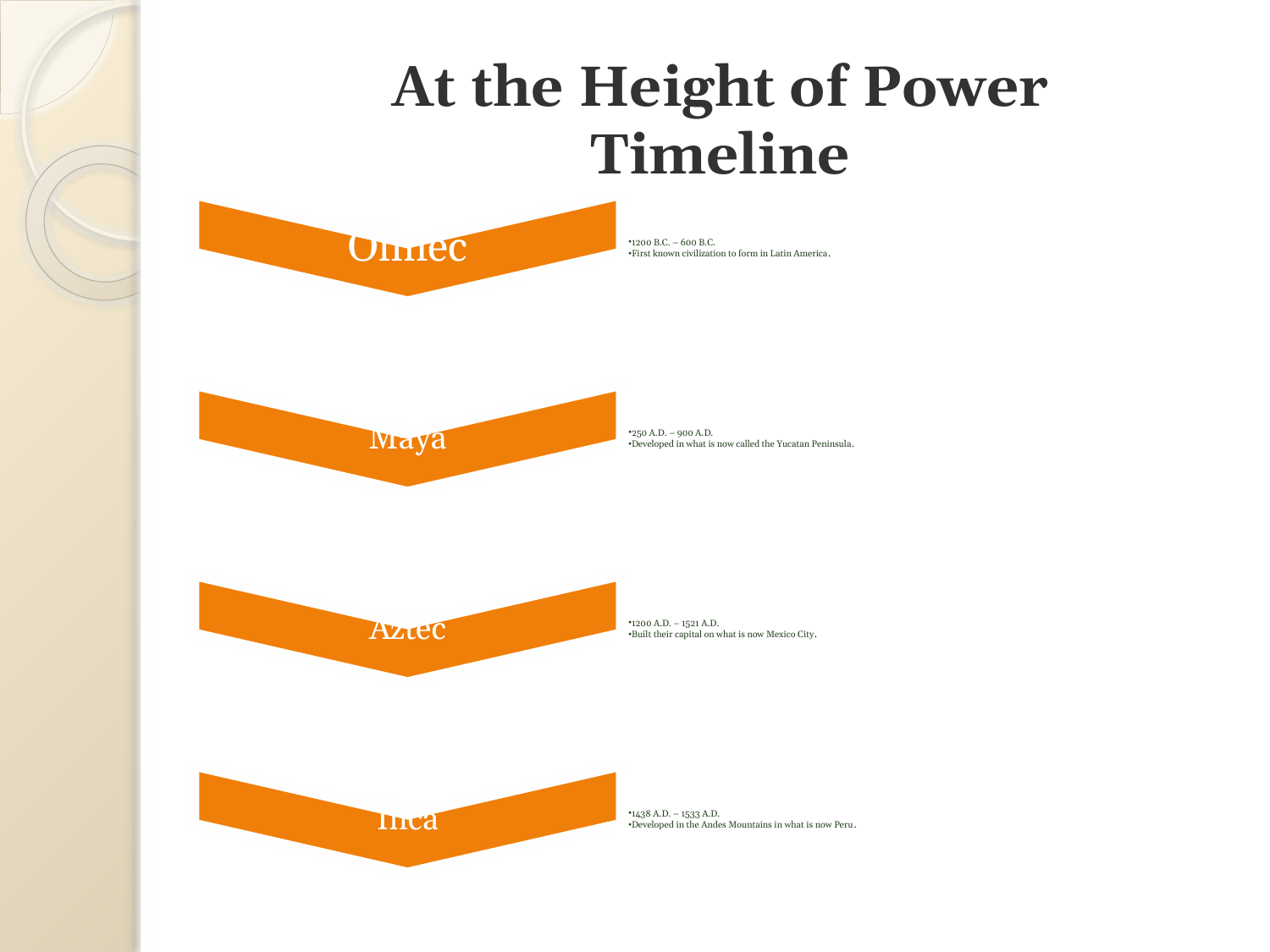

# At the Height of Power Timeline
Olmec
1200 B.C. – 600 B.C.
First known civilization to form in Latin America.
Maya
250 A.D. – 900 A.D.
Developed in what is now called the Yucatan Peninsula.
Aztec
1200 A.D. – 1521 A.D.
Built their capital on what is now Mexico City.
Inca
1438 A.D. – 1533 A.D.
Developed in the Andes Mountains in what is now Peru.